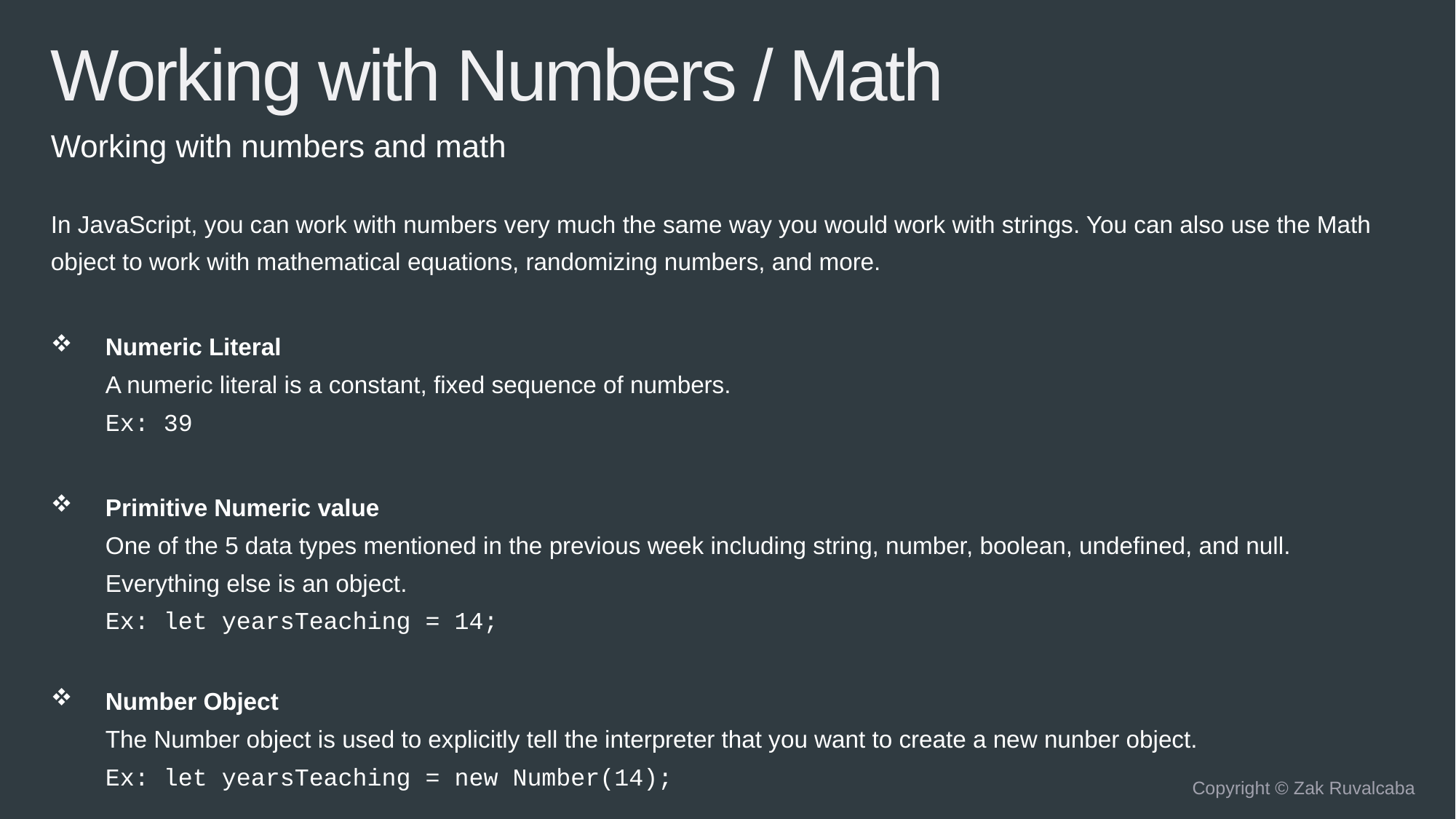

# Working with Numbers / Math
Working with numbers and math
In JavaScript, you can work with numbers very much the same way you would work with strings. You can also use the Math object to work with mathematical equations, randomizing numbers, and more.

Numeric Literal
A numeric literal is a constant, fixed sequence of numbers.
Ex: 39

Primitive Numeric value
One of the 5 data types mentioned in the previous week including string, number, boolean, undefined, and null. Everything else is an object.
Ex: let yearsTeaching = 14;
Number Object
The Number object is used to explicitly tell the interpreter that you want to create a new nunber object.
Ex: let yearsTeaching = new Number(14);